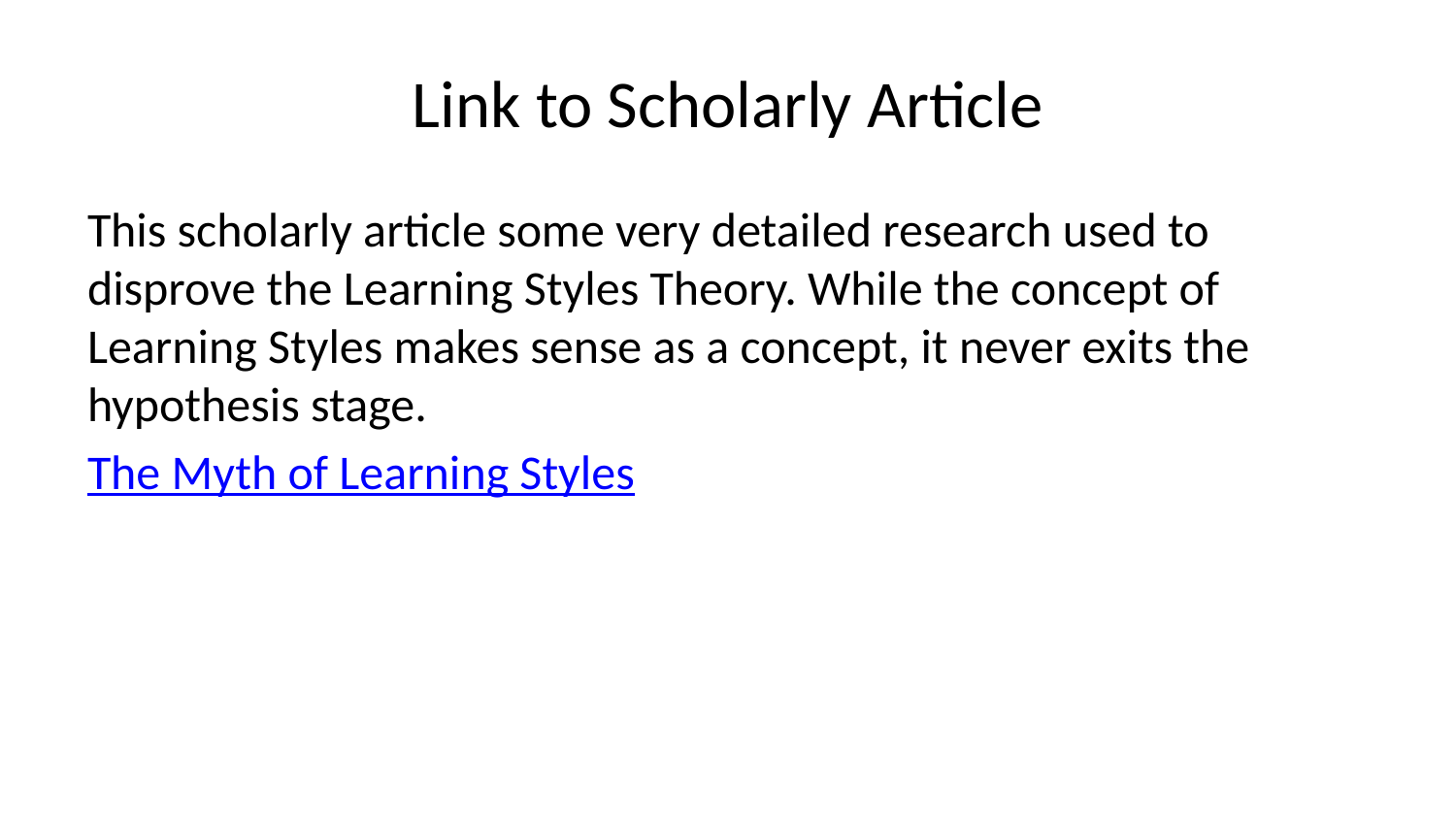

# Link to Scholarly Article
This scholarly article some very detailed research used to disprove the Learning Styles Theory. While the concept of Learning Styles makes sense as a concept, it never exits the hypothesis stage.
The Myth of Learning Styles